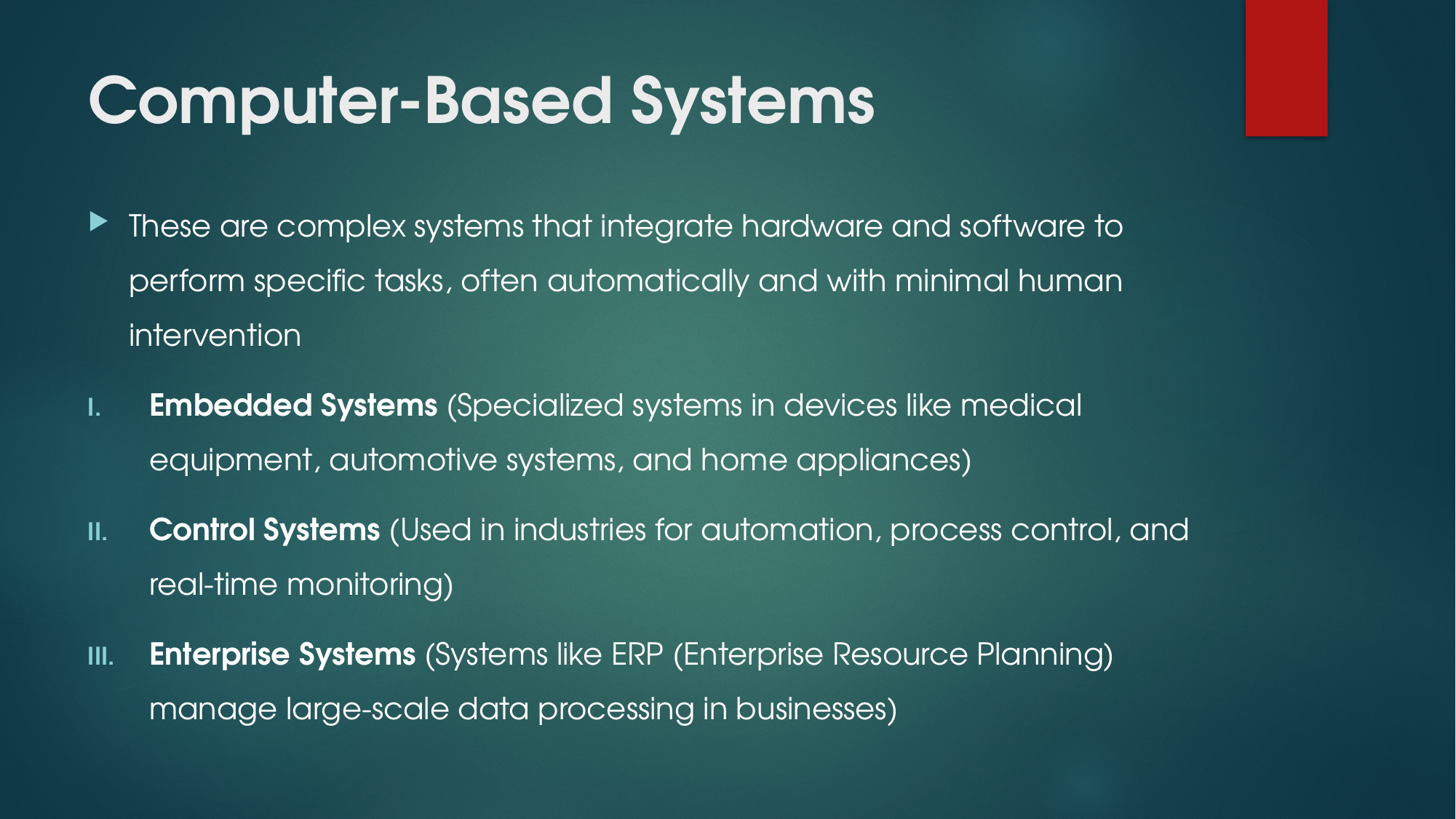

# Computer-Based Systems
These are complex systems that integrate hardware and software to perform specific tasks, often automatically and with minimal human intervention
Embedded Systems (Specialized systems in devices like medical equipment, automotive systems, and home appliances)
Control Systems (Used in industries for automation, process control, and real-time monitoring)
Enterprise Systems (Systems like ERP (Enterprise Resource Planning) manage large-scale data processing in businesses)